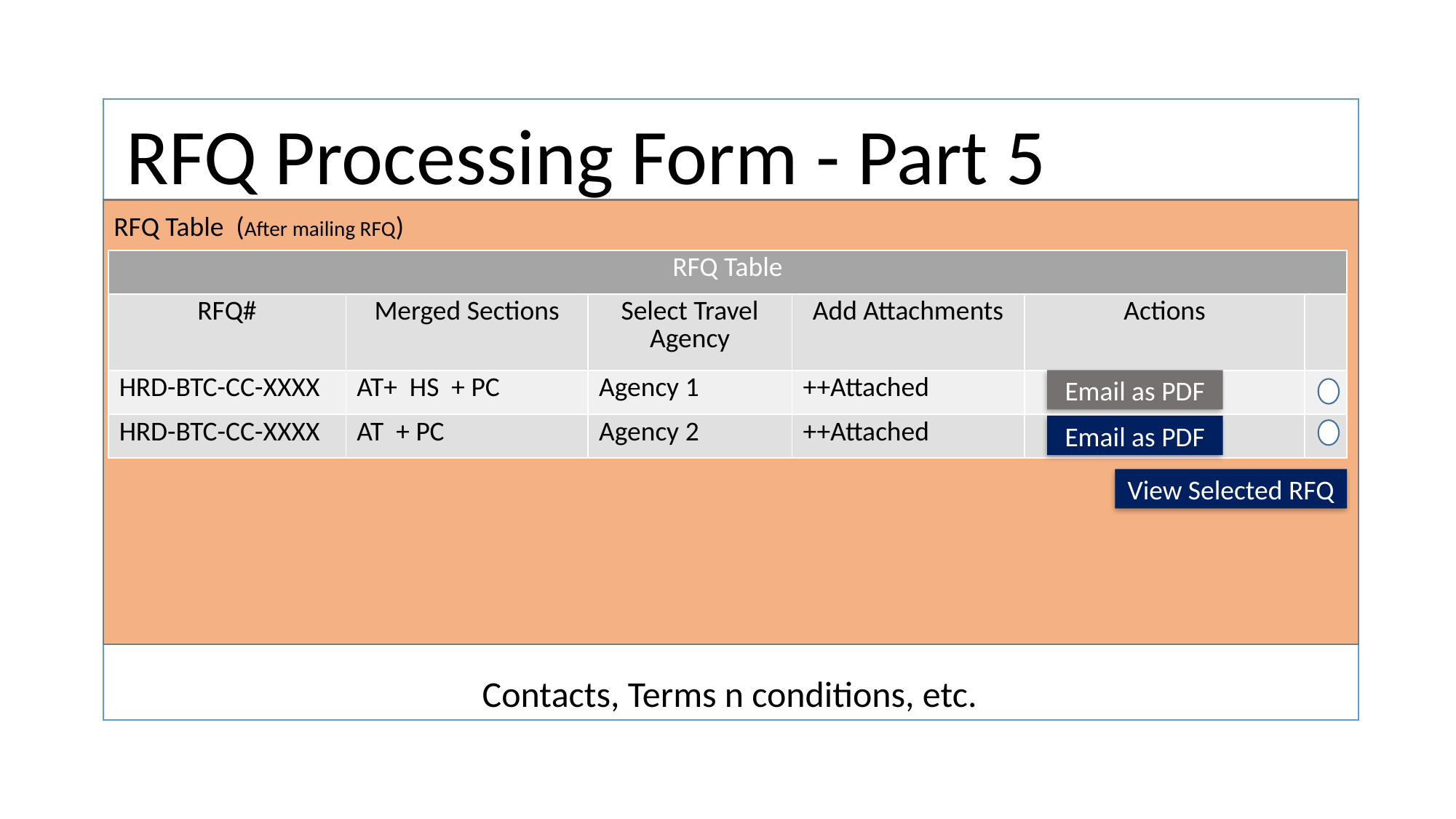

RFQ Processing Form - Part 5
RFQ Table  (After mailing RFQ)

Contacts, Terms n conditions, etc.

| RFQ Table |  |  |  |  |  |
| --- | --- | --- | --- | --- | --- |
| RFQ# | Merged Sections | Select Travel Agency | Add Attachments | Actions |  |
| HRD-BTC-CC-XXXX | AT+ HS + PC | Agency 1 | ++Attached |  |  |
| HRD-BTC-CC-XXXX | AT + PC | Agency 2 | ++Attached |  |  |
Email as PDF

Email as PDF

View Selected RFQ